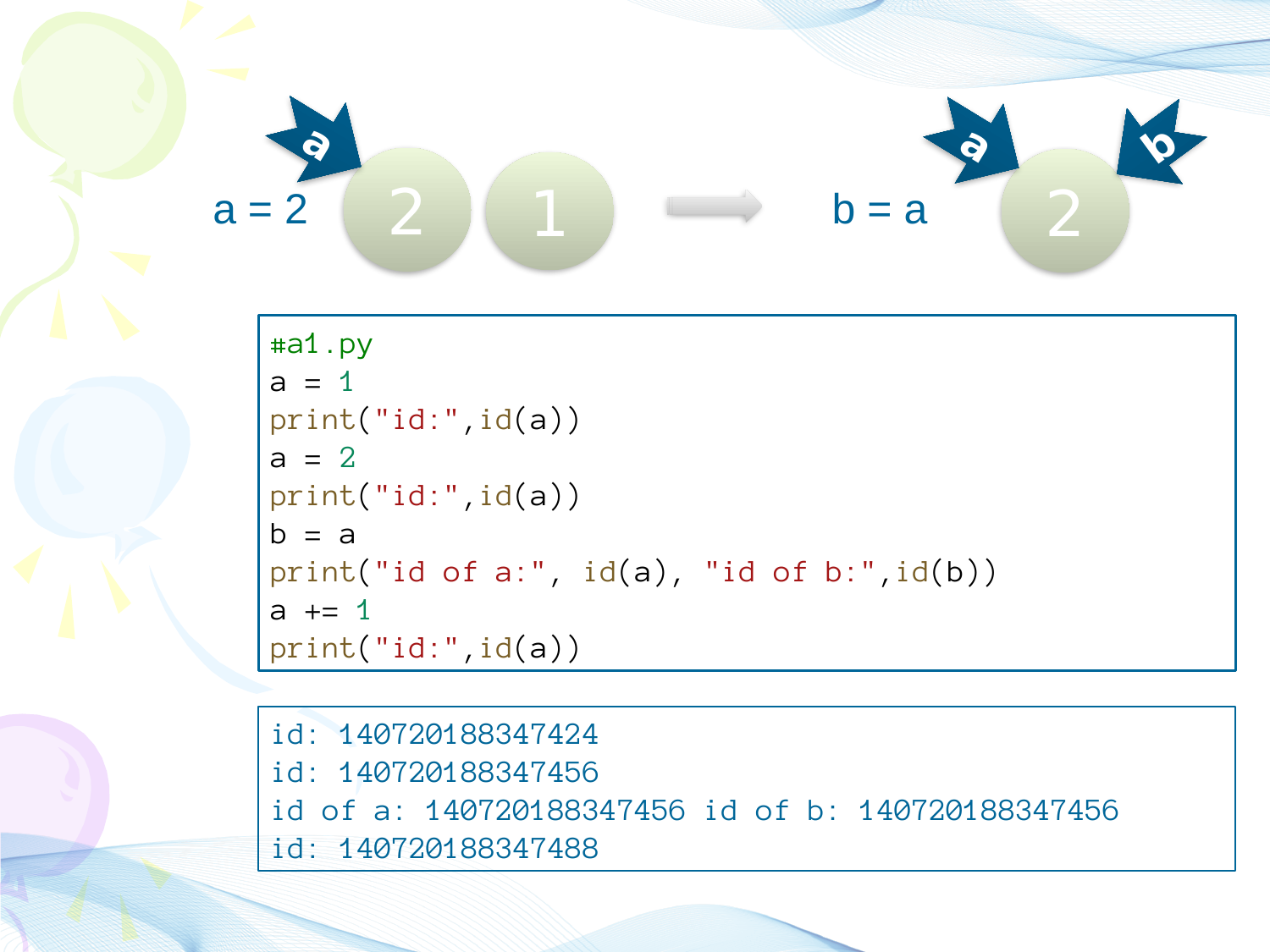

a
a
b
2
2
1
a = 2
b = a

#a1.py
a = 1
print("id:",id(a))
a = 2
print("id:",id(a))
b = a
print("id of a:", id(a), "id of b:",id(b))
a += 1
print("id:",id(a))
id: 140720188347424
id: 140720188347456
id of a: 140720188347456 id of b: 140720188347456
id: 140720188347488
21